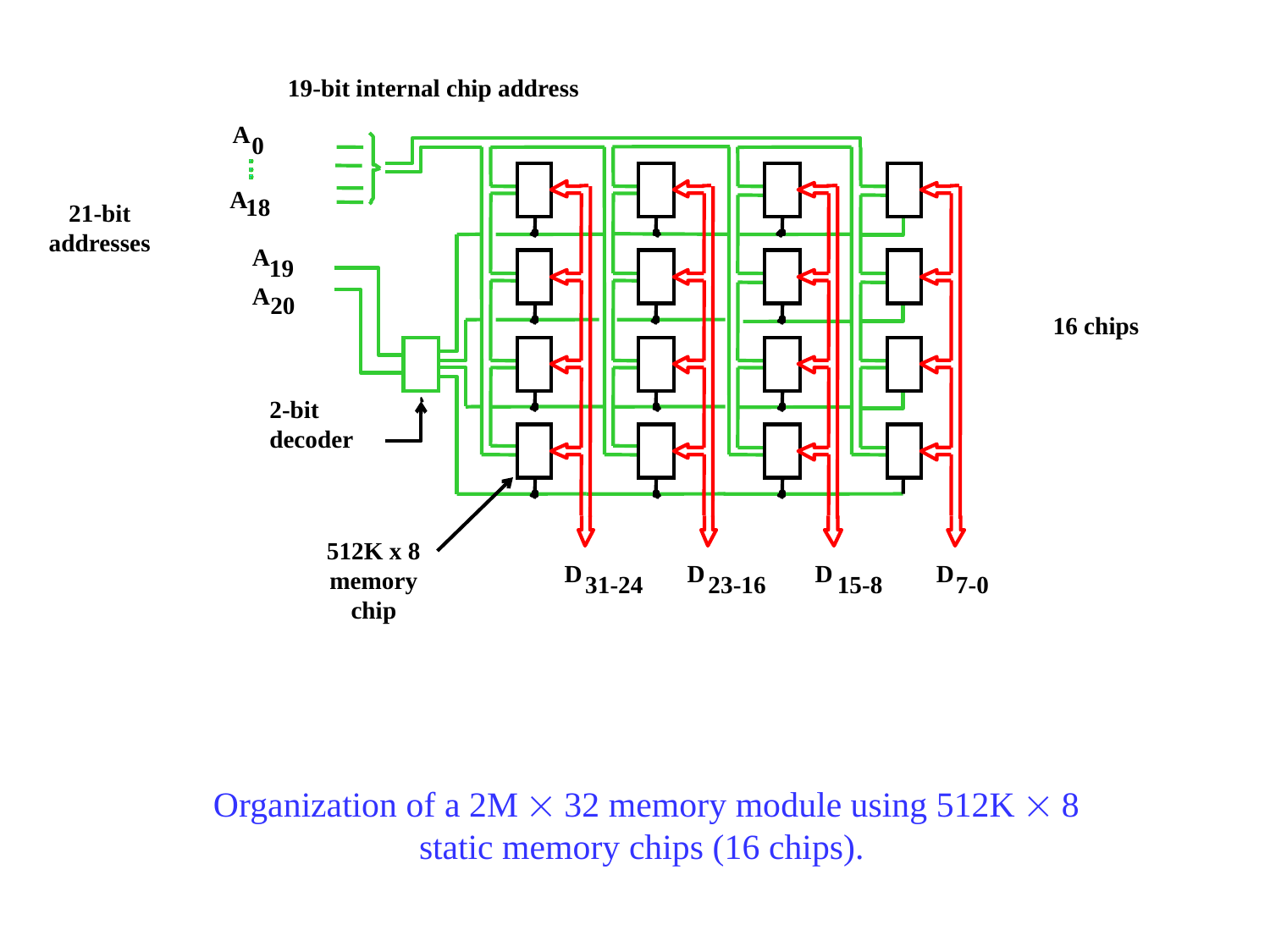

19-bit internal chip address
A
0

A

18

21-bit addresses

A

19

A

20

16 chips

2-bit decoder

512K x 8 memory chip
D
D
D
D
31-24
23-16
15-8
7-0
 Organization of a 2M × 32 memory module using 512K × 8 static memory chips (16 chips).